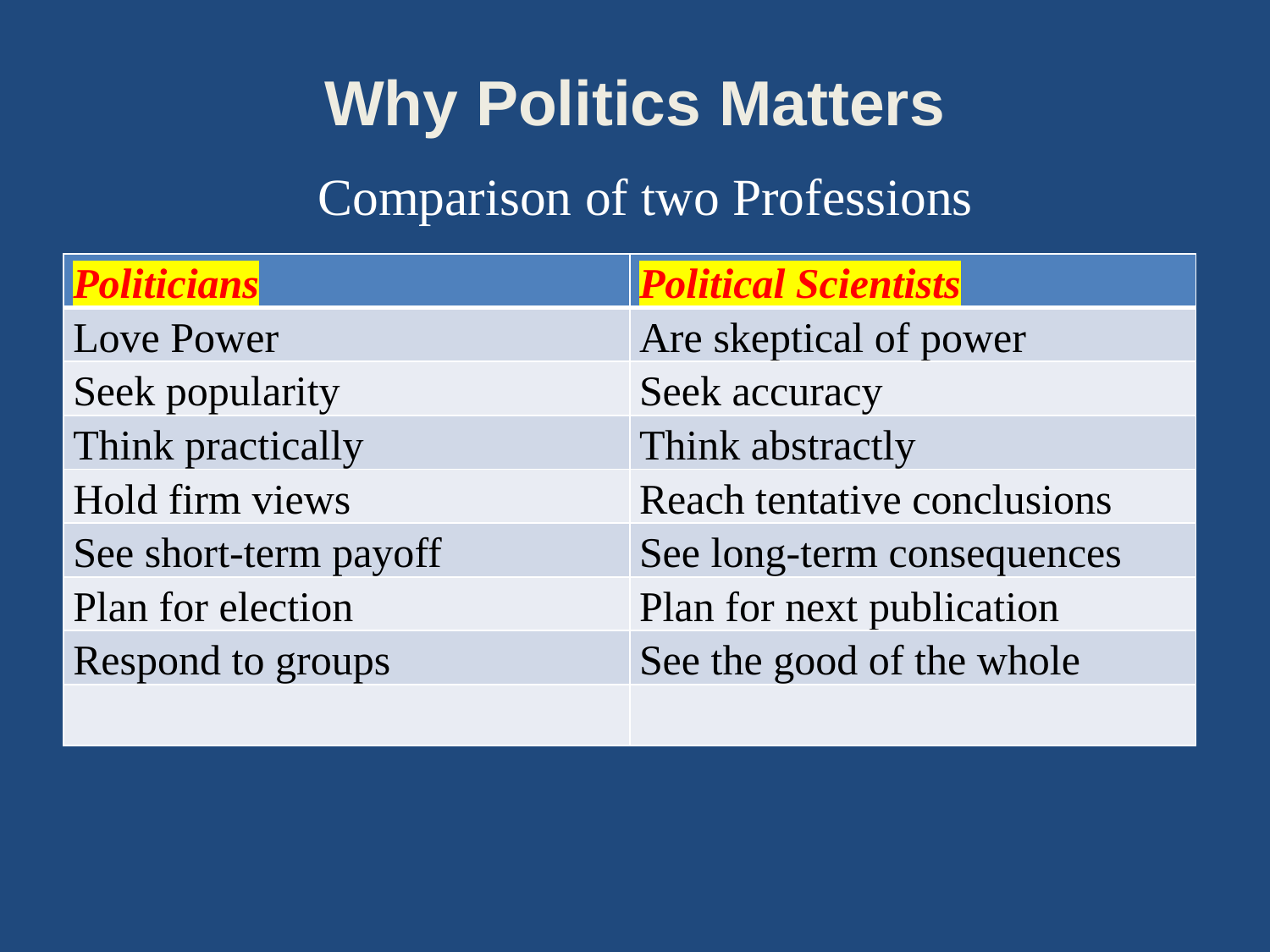

# Comparison of two Professions
Why Politics Matters
| Politicians | Political Scientists |
| --- | --- |
| Love Power | Are skeptical of power |
| Seek popularity | Seek accuracy |
| Think practically | Think abstractly |
| Hold firm views | Reach tentative conclusions |
| See short-term payoff | See long-term consequences |
| Plan for election | Plan for next publication |
| Respond to groups | See the good of the whole |
|  |  |